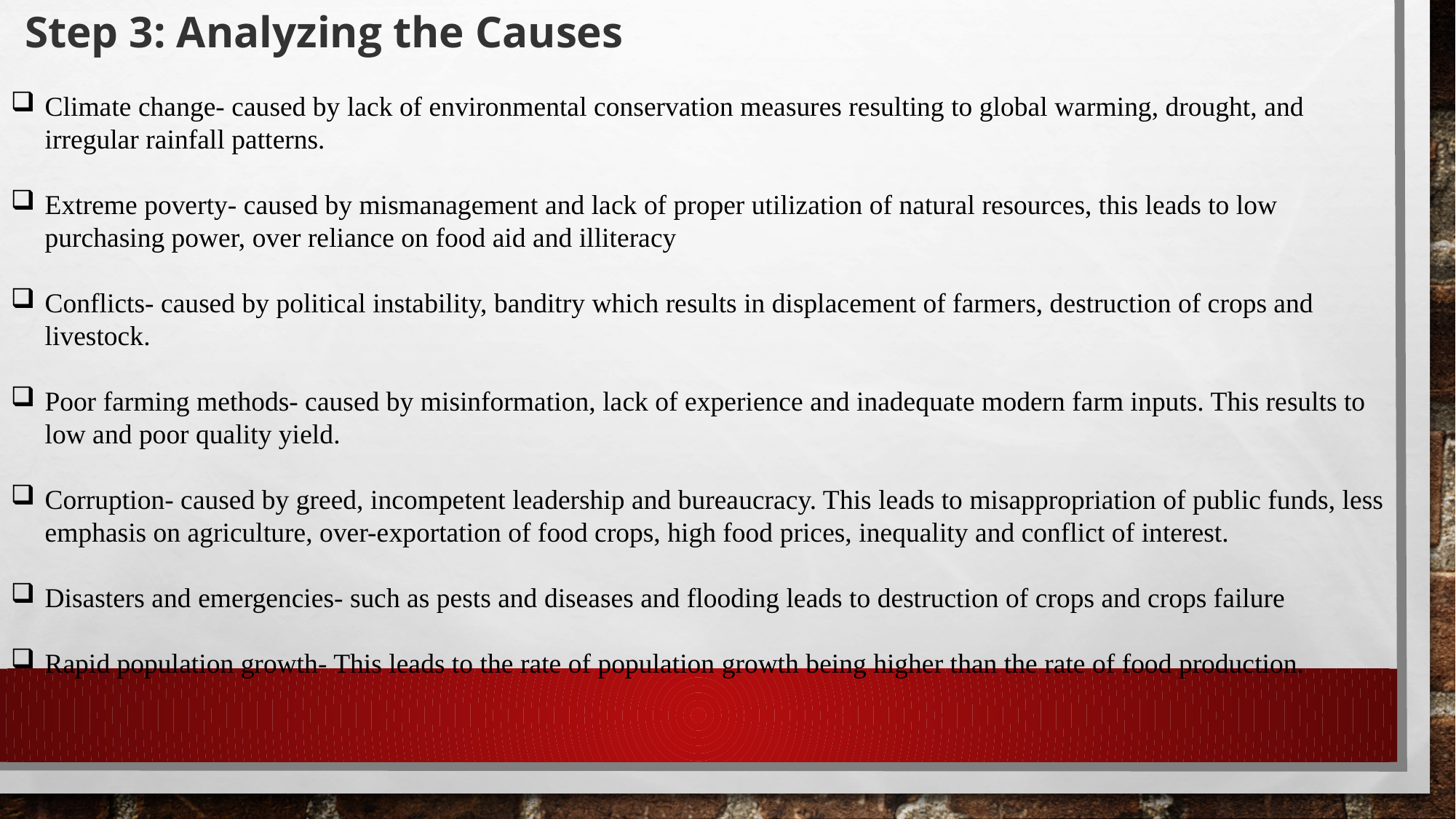

Step 3: Analyzing the Causes

Climate change- caused by lack of environmental conservation measures resulting to global warming, drought, and irregular rainfall patterns.

Extreme poverty- caused by mismanagement and lack of proper utilization of natural resources, this leads to low purchasing power, over reliance on food aid and illiteracy

Conflicts- caused by political instability, banditry which results in displacement of farmers, destruction of crops and livestock.

Poor farming methods- caused by misinformation, lack of experience and inadequate modern farm inputs. This results to low and poor quality yield.

Corruption- caused by greed, incompetent leadership and bureaucracy. This leads to misappropriation of public funds, less emphasis on agriculture, over-exportation of food crops, high food prices, inequality and conflict of interest.

Disasters and emergencies- such as pests and diseases and flooding leads to destruction of crops and crops failure

Rapid population growth- This leads to the rate of population growth being higher than the rate of food production.